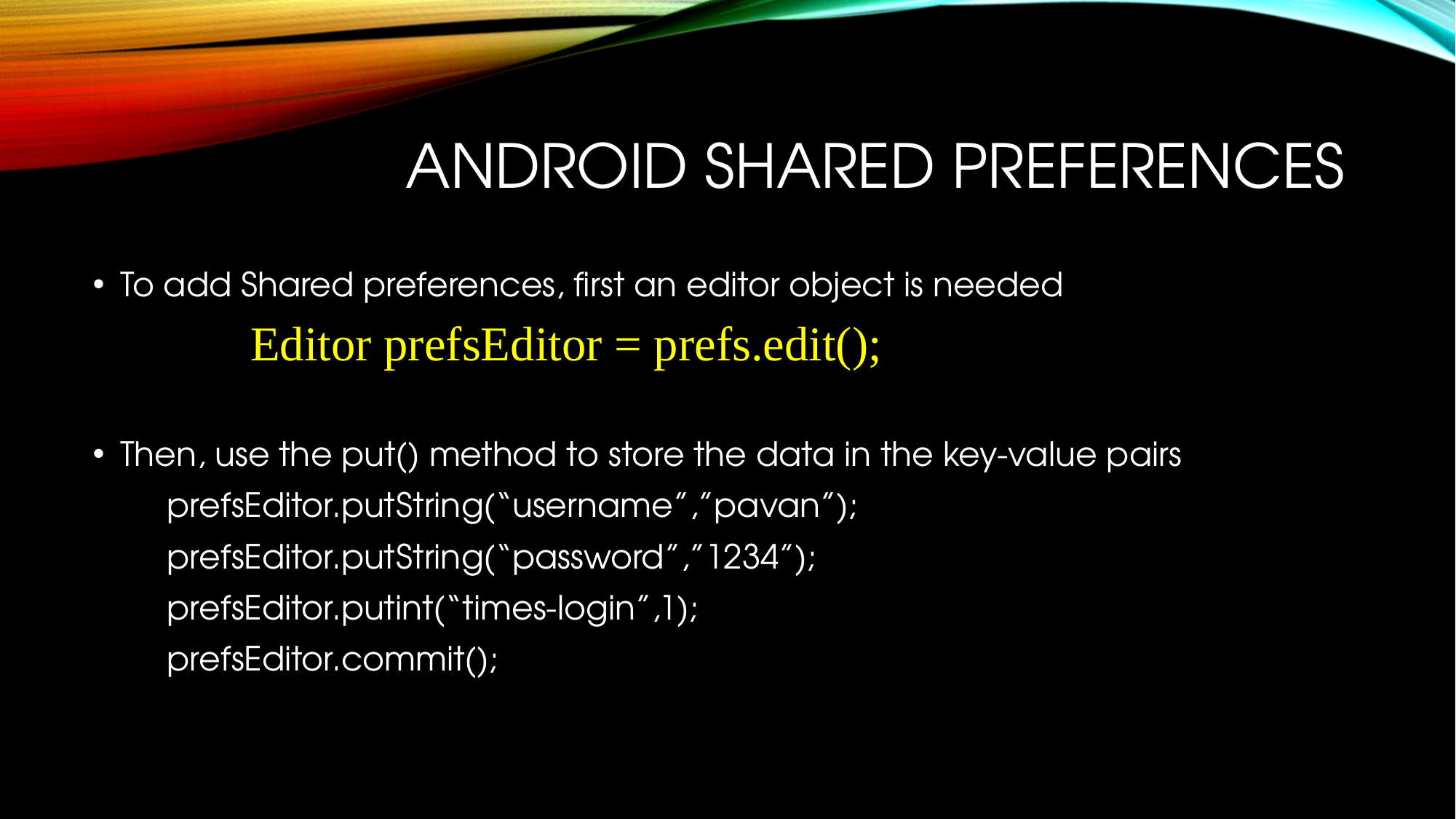

# Android SHARED PREFERENCES
To add Shared preferences, first an editor object is needed
                 Editor prefsEditor = prefs.edit();

Then, use the put() method to store the data in the key-value pairs
        prefsEditor.putString(“username”,”pavan”);
        prefsEditor.putString(“password”,”1234”);
        prefsEditor.putint(“times-login”,1);
        prefsEditor.commit();